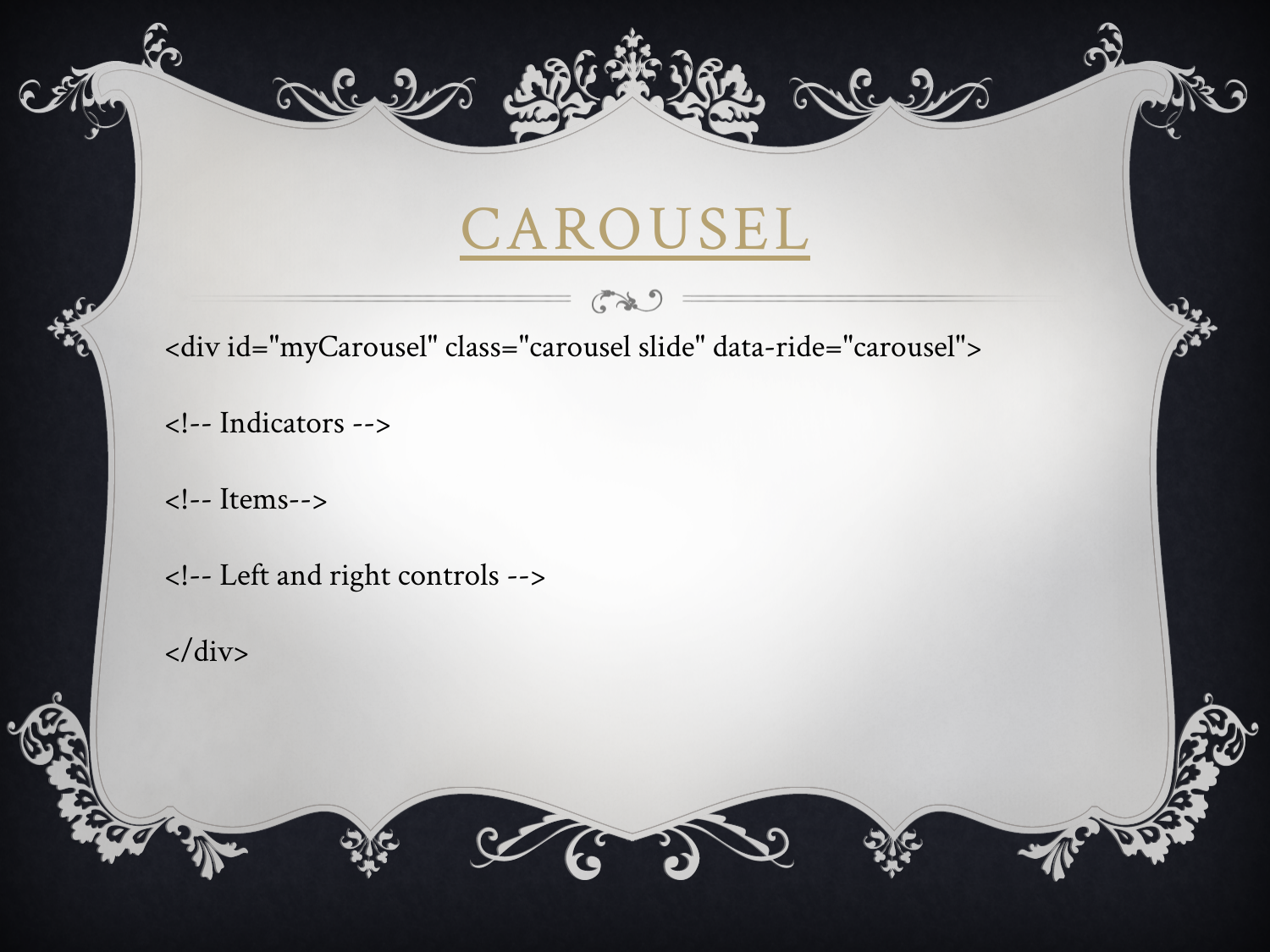

# Carousel
<div id="myCarousel" class="carousel slide" data-ride="carousel">

<!-- Indicators -->

<!-- Items-->

<!-- Left and right controls -->

</div>